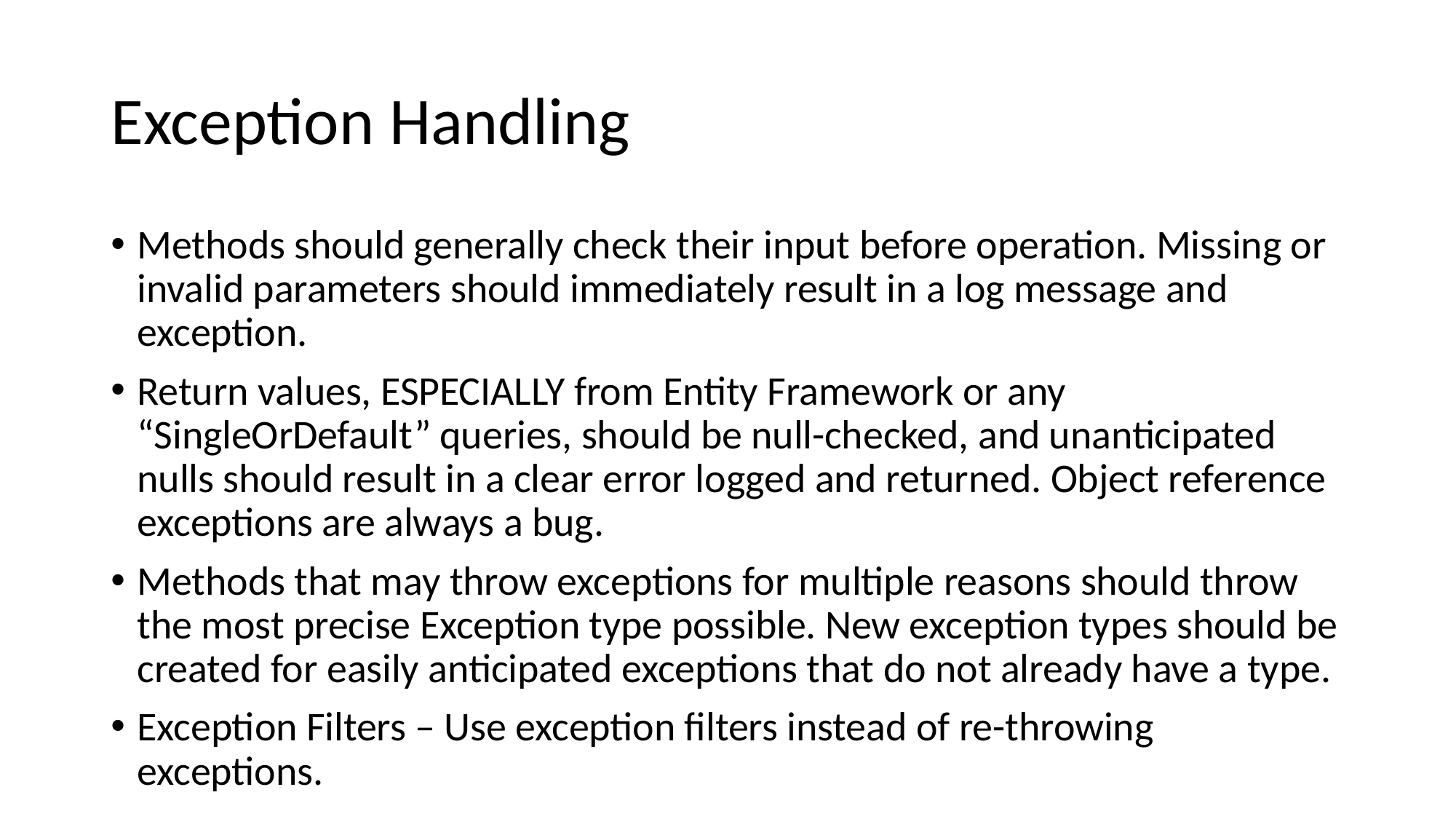

# Exception Handling
Methods should generally check their input before operation. Missing or invalid parameters should immediately result in a log message and exception.
Return values, ESPECIALLY from Entity Framework or any “SingleOrDefault” queries, should be null-checked, and unanticipated nulls should result in a clear error logged and returned. Object reference exceptions are always a bug.
Methods that may throw exceptions for multiple reasons should throw the most precise Exception type possible. New exception types should be created for easily anticipated exceptions that do not already have a type.
Exception Filters – Use exception filters instead of re-throwing exceptions.